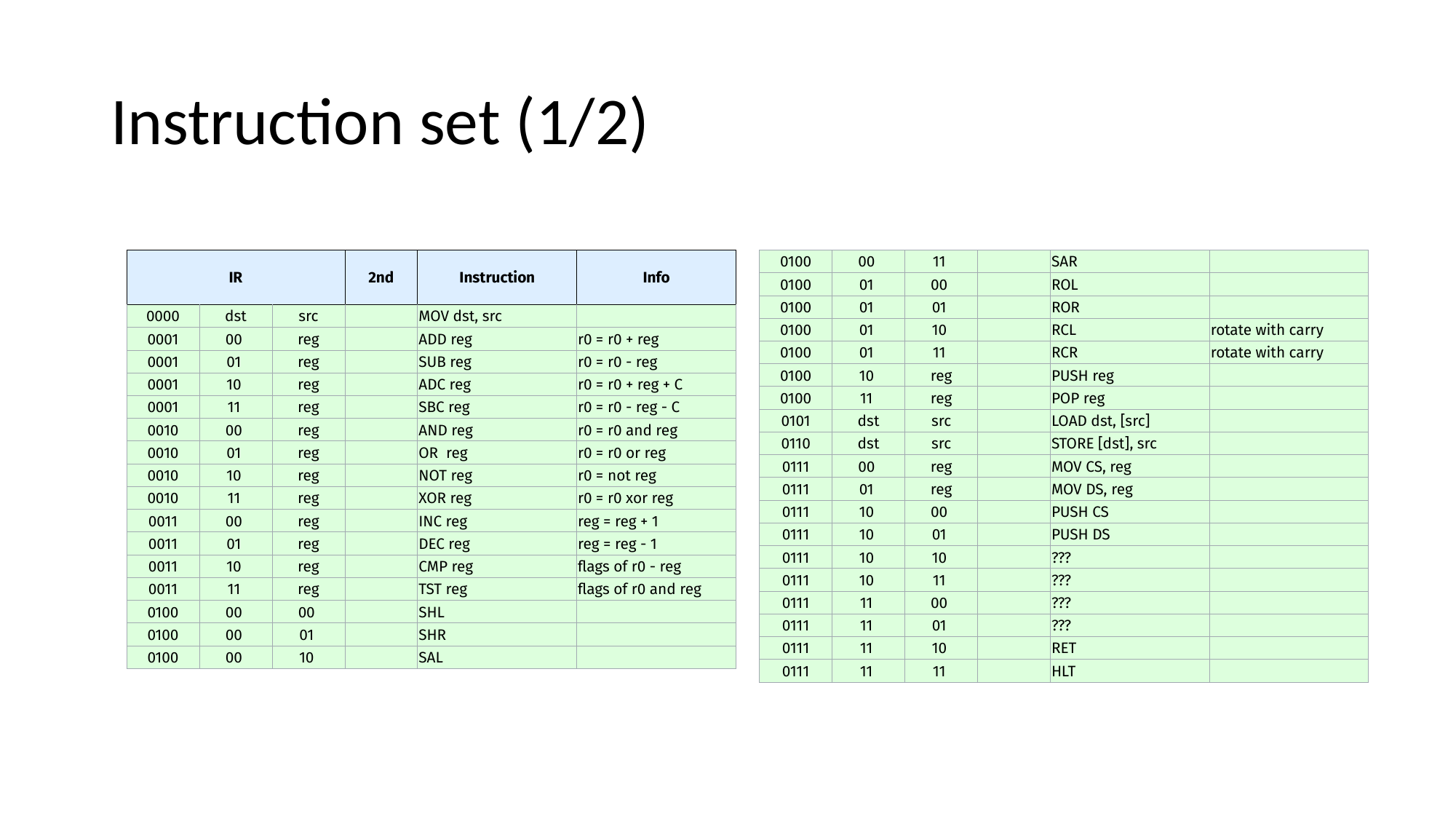

# Instruction set (1/2)
| IR |  |  | 2nd | Instruction | Info |
| --- | --- | --- | --- | --- | --- |
| 0000 | dst | src |  | MOV dst, src |  |
| 0001 | 00 | reg |  | ADD reg | r0 = r0 + reg |
| 0001 | 01 | reg |  | SUB reg | r0 = r0 - reg |
| 0001 | 10 | reg |  | ADC reg | r0 = r0 + reg + C |
| 0001 | 11 | reg |  | SBC reg | r0 = r0 - reg - C |
| 0010 | 00 | reg |  | AND reg | r0 = r0 and reg |
| 0010 | 01 | reg |  | OR reg | r0 = r0 or reg |
| 0010 | 10 | reg |  | NOT reg | r0 = not reg |
| 0010 | 11 | reg |  | XOR reg | r0 = r0 xor reg |
| 0011 | 00 | reg |  | INC reg | reg = reg + 1 |
| 0011 | 01 | reg |  | DEC reg | reg = reg - 1 |
| 0011 | 10 | reg |  | CMP reg | flags of r0 - reg |
| 0011 | 11 | reg |  | TST reg | flags of r0 and reg |
| 0100 | 00 | 00 |  | SHL |  |
| 0100 | 00 | 01 |  | SHR |  |
| 0100 | 00 | 10 |  | SAL |  |
| 0100 | 00 | 11 |  | SAR |  |
| --- | --- | --- | --- | --- | --- |
| 0100 | 01 | 00 |  | ROL |  |
| 0100 | 01 | 01 |  | ROR |  |
| 0100 | 01 | 10 |  | RCL | rotate with carry |
| 0100 | 01 | 11 |  | RCR | rotate with carry |
| 0100 | 10 | reg |  | PUSH reg |  |
| 0100 | 11 | reg |  | POP reg |  |
| 0101 | dst | src |  | LOAD dst, [src] |  |
| 0110 | dst | src |  | STORE [dst], src |  |
| 0111 | 00 | reg |  | MOV CS, reg |  |
| 0111 | 01 | reg |  | MOV DS, reg |  |
| 0111 | 10 | 00 |  | PUSH CS |  |
| 0111 | 10 | 01 |  | PUSH DS |  |
| 0111 | 10 | 10 |  | ??? |  |
| 0111 | 10 | 11 |  | ??? |  |
| 0111 | 11 | 00 |  | ??? |  |
| 0111 | 11 | 01 |  | ??? |  |
| 0111 | 11 | 10 |  | RET |  |
| 0111 | 11 | 11 |  | HLT |  |